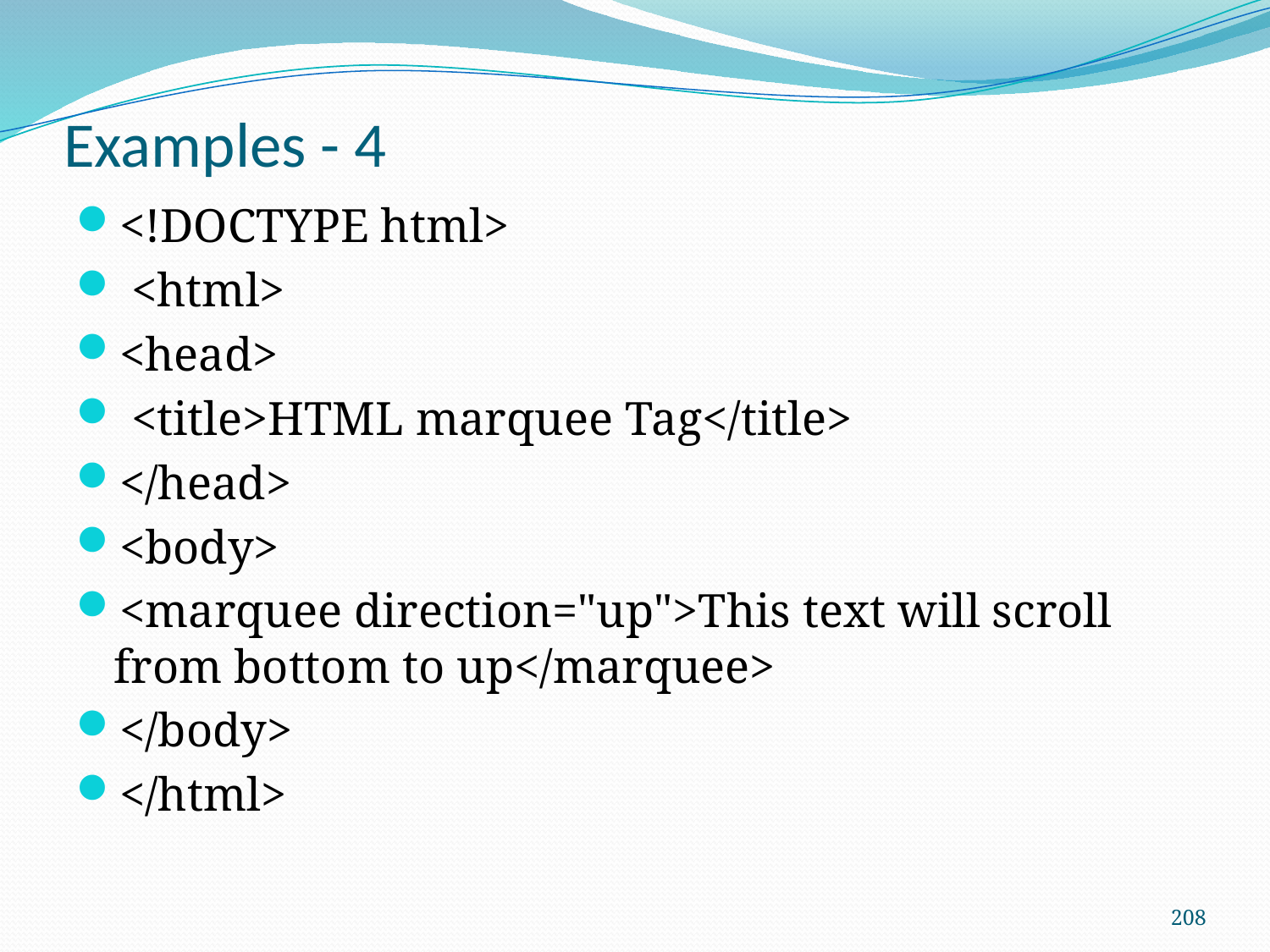

# Examples - 4
<!DOCTYPE html>
 <html>
<head>
 <title>HTML marquee Tag</title>
</head>
<body>
<marquee direction="up">This text will scroll from bottom to up</marquee>
</body>
</html>
208